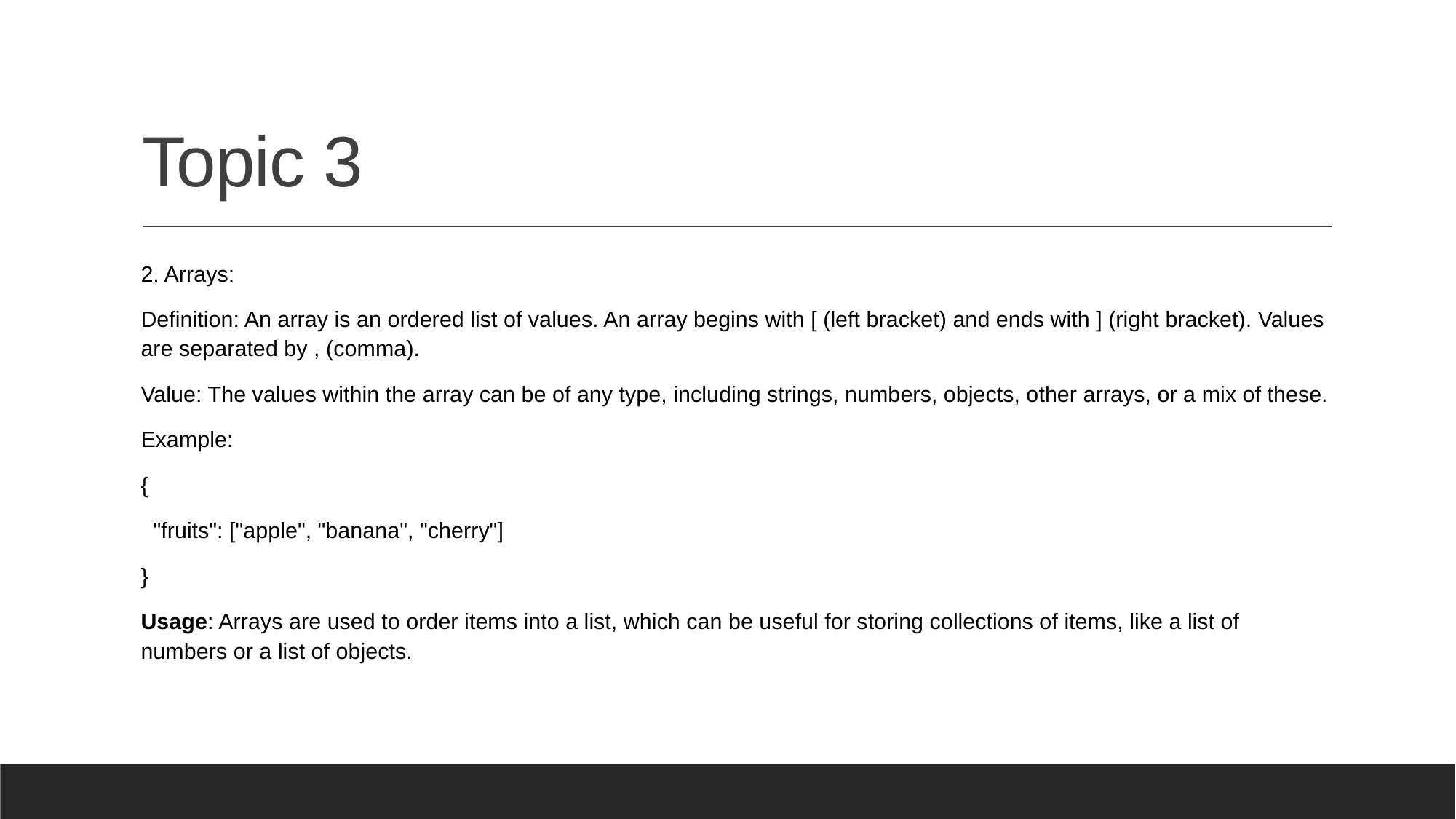

# Topic 3
2. Arrays:
Definition: An array is an ordered list of values. An array begins with [ (left bracket) and ends with ] (right bracket). Values are separated by , (comma).
Value: The values within the array can be of any type, including strings, numbers, objects, other arrays, or a mix of these.
Example:
{
  "fruits": ["apple", "banana", "cherry"]
}
Usage: Arrays are used to order items into a list, which can be useful for storing collections of items, like a list of numbers or a list of objects.